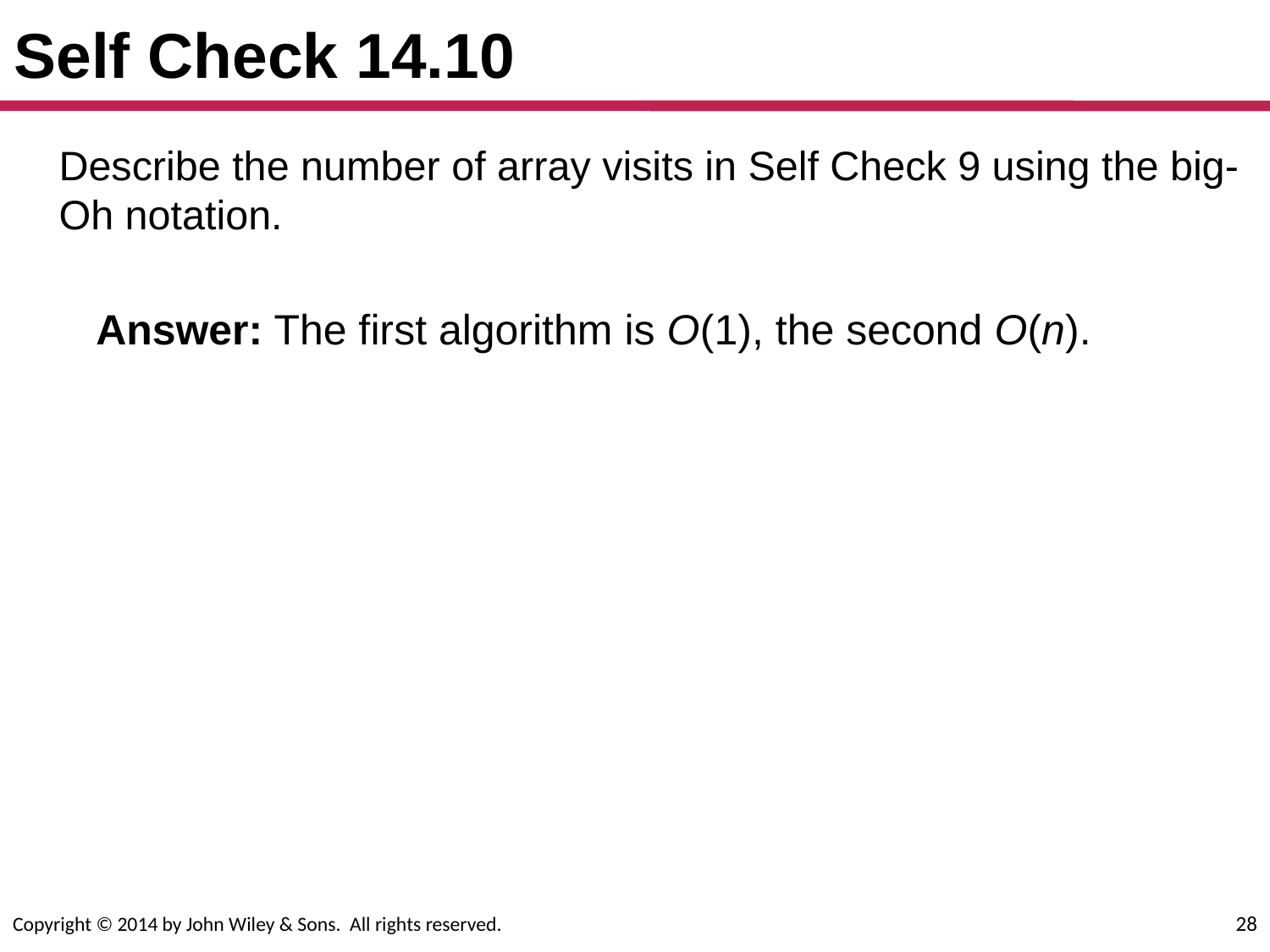

# Self Check 14.10
	Describe the number of array visits in Self Check 9 using the big-Oh notation.
Answer: The first algorithm is O(1), the second O(n).